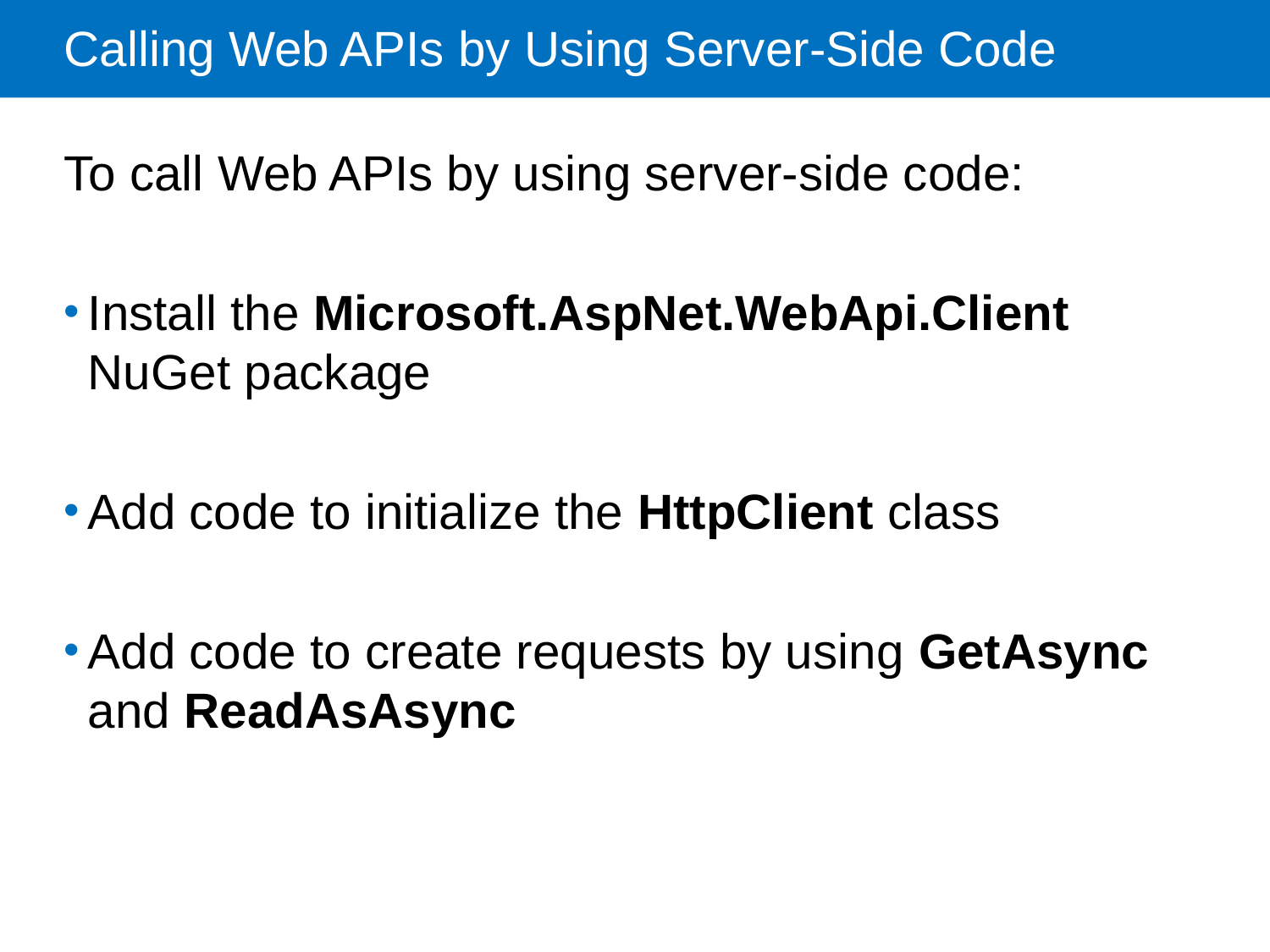

# Calling Web APIs by Using Server-Side Code
To call Web APIs by using server-side code:

Install the Microsoft.AspNet.WebApi.Client NuGet package

Add code to initialize the HttpClient class

Add code to create requests by using GetAsync and ReadAsAsync